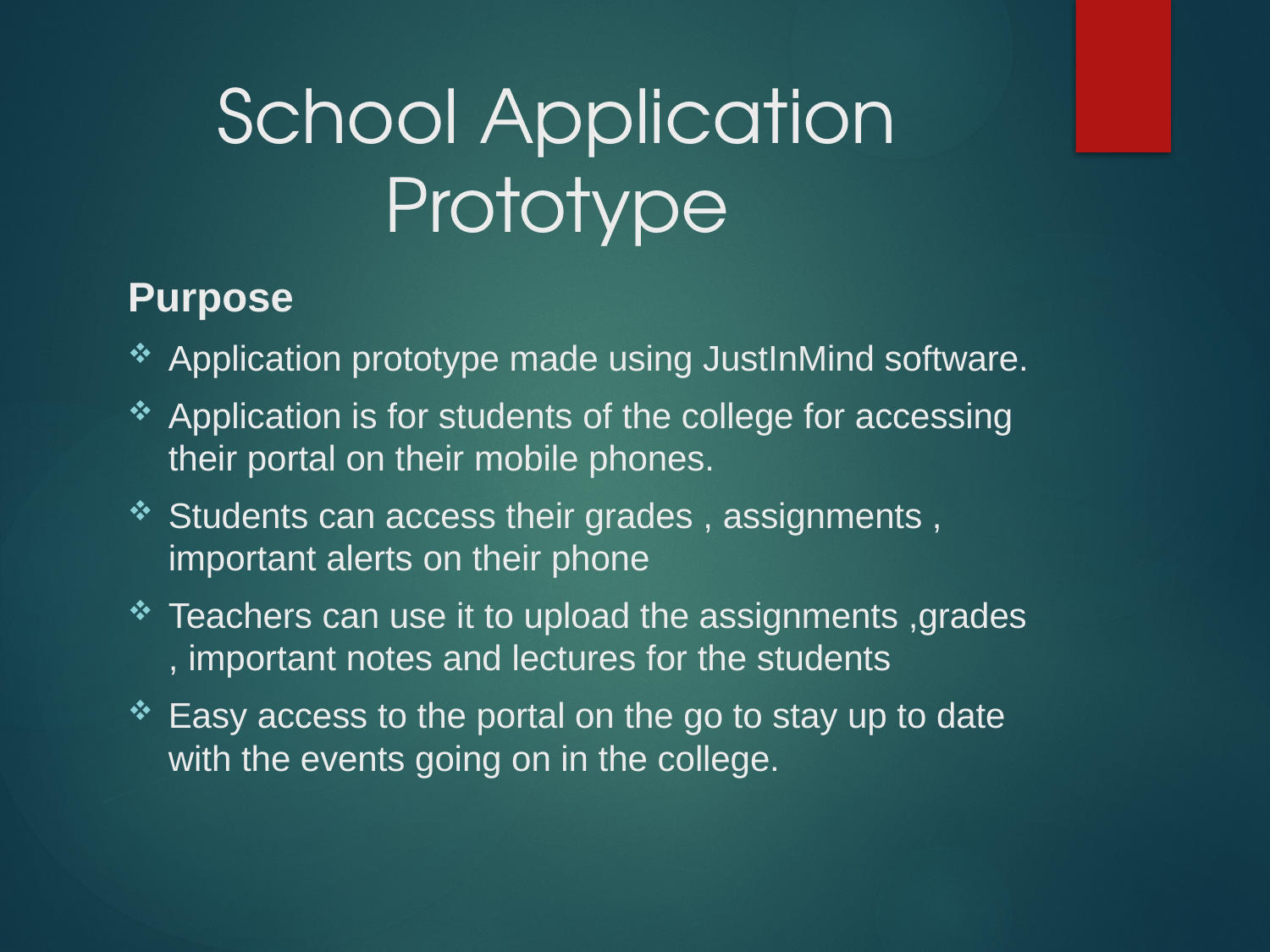

# School Application Prototype
Purpose
Application prototype made using JustInMind software.
Application is for students of the college for accessing their portal on their mobile phones.
Students can access their grades , assignments , important alerts on their phone
Teachers can use it to upload the assignments ,grades , important notes and lectures for the students
Easy access to the portal on the go to stay up to date with the events going on in the college.